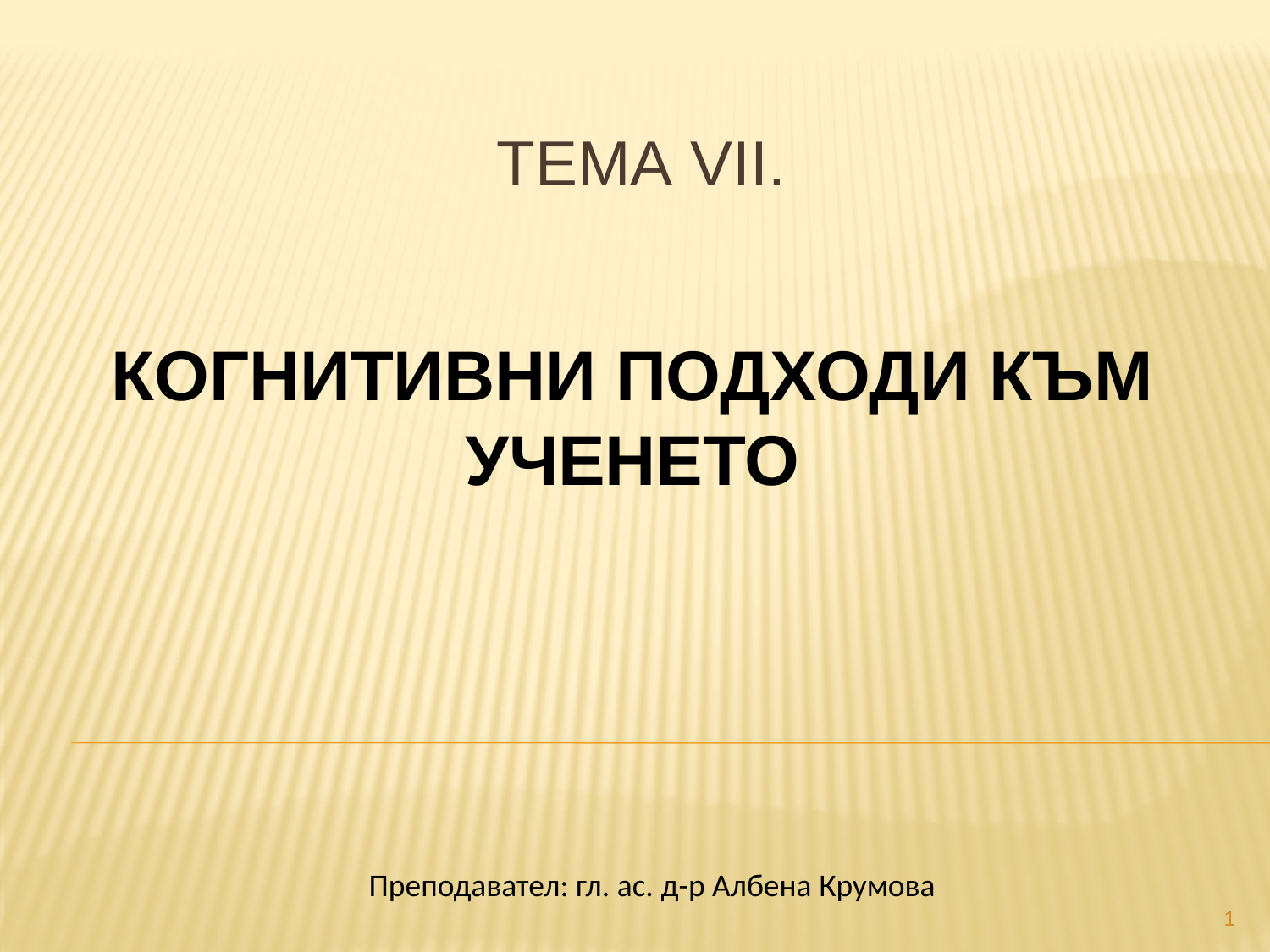

# ТЕМА VII.
КОГНИТИВНИ ПОДХОДИ КЪМ УЧЕНЕТО
Преподавател: гл. ас. д-р Албена Крумова
1